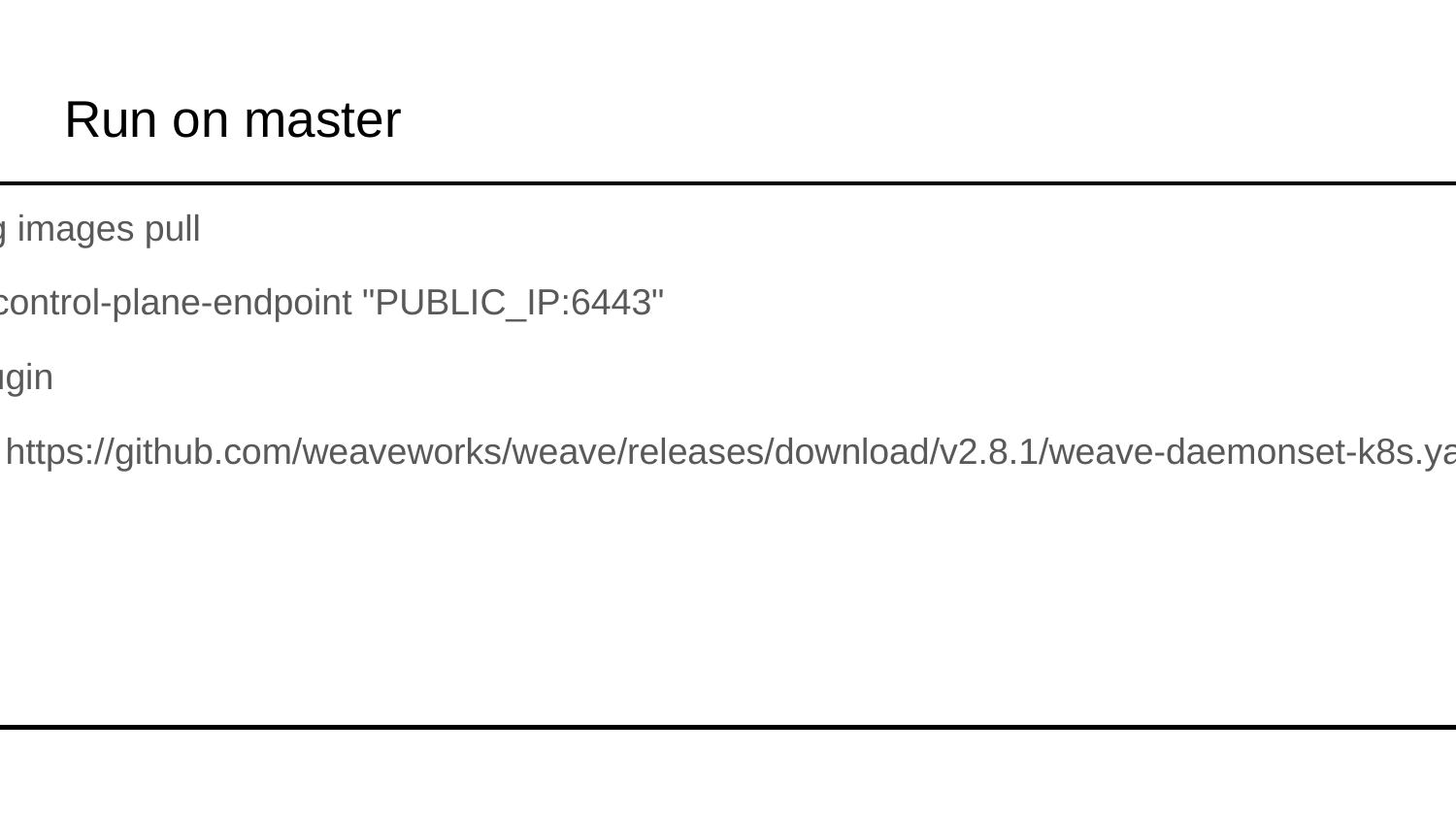

# Run on master
kubeadm config images pull
kubeadm init --control-plane-endpoint "PUBLIC_IP:6443"
// install CNI plugin
kubectl apply -f https://github.com/weaveworks/weave/releases/download/v2.8.1/weave-daemonset-k8s.yaml